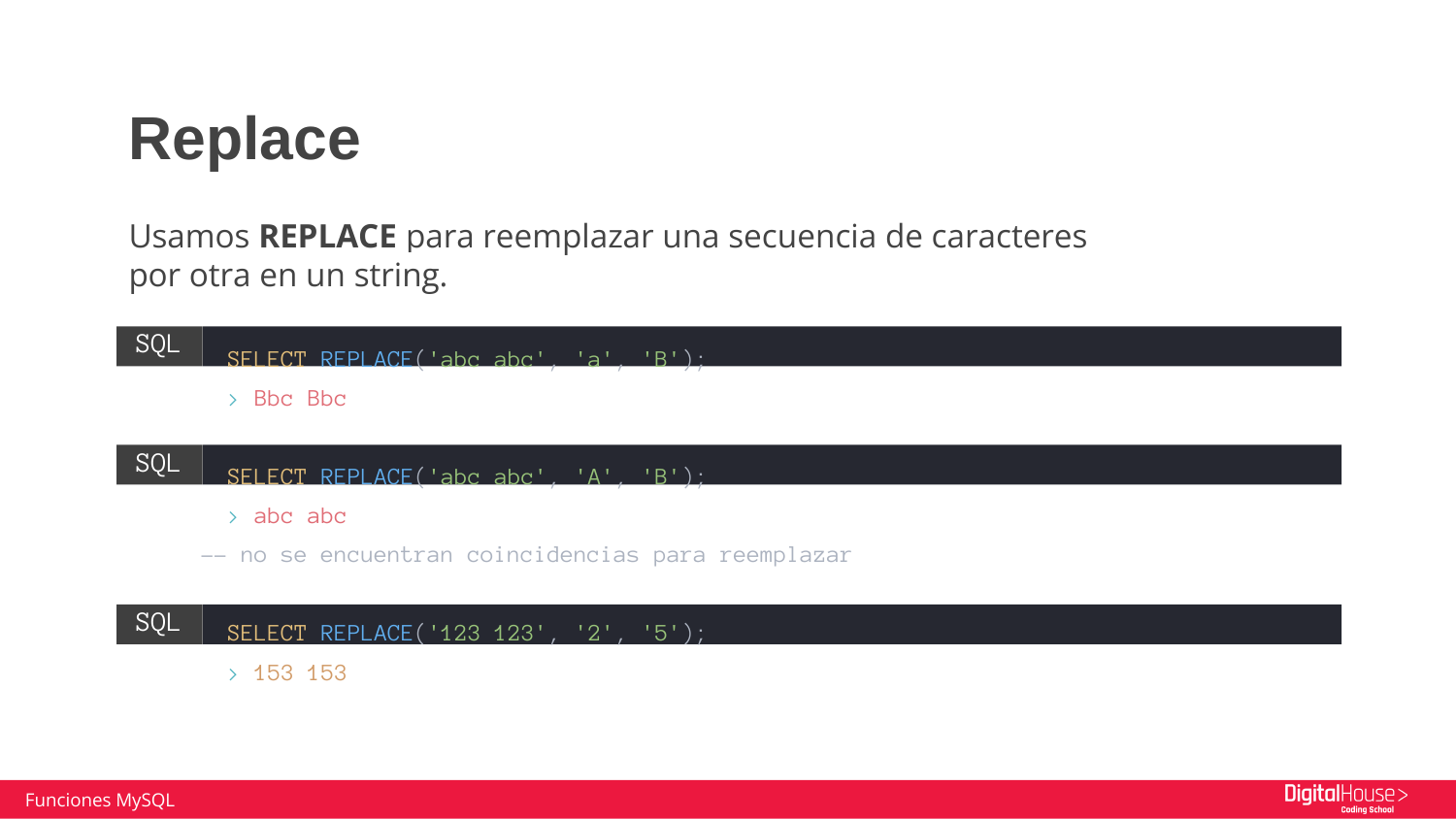

Replace
Usamos REPLACE para reemplazar una secuencia de caracteres
por otra en un string.

  SELECT REPLACE('abc abc', 'a', 'B');
  > Bbc Bbc

  SELECT REPLACE('abc abc', 'A', 'B');
  > abc abc
-- no se encuentran coincidencias para reemplazar

  SELECT REPLACE('123 123', '2', '5');
  > 153 153

SQL

SQL

SQL